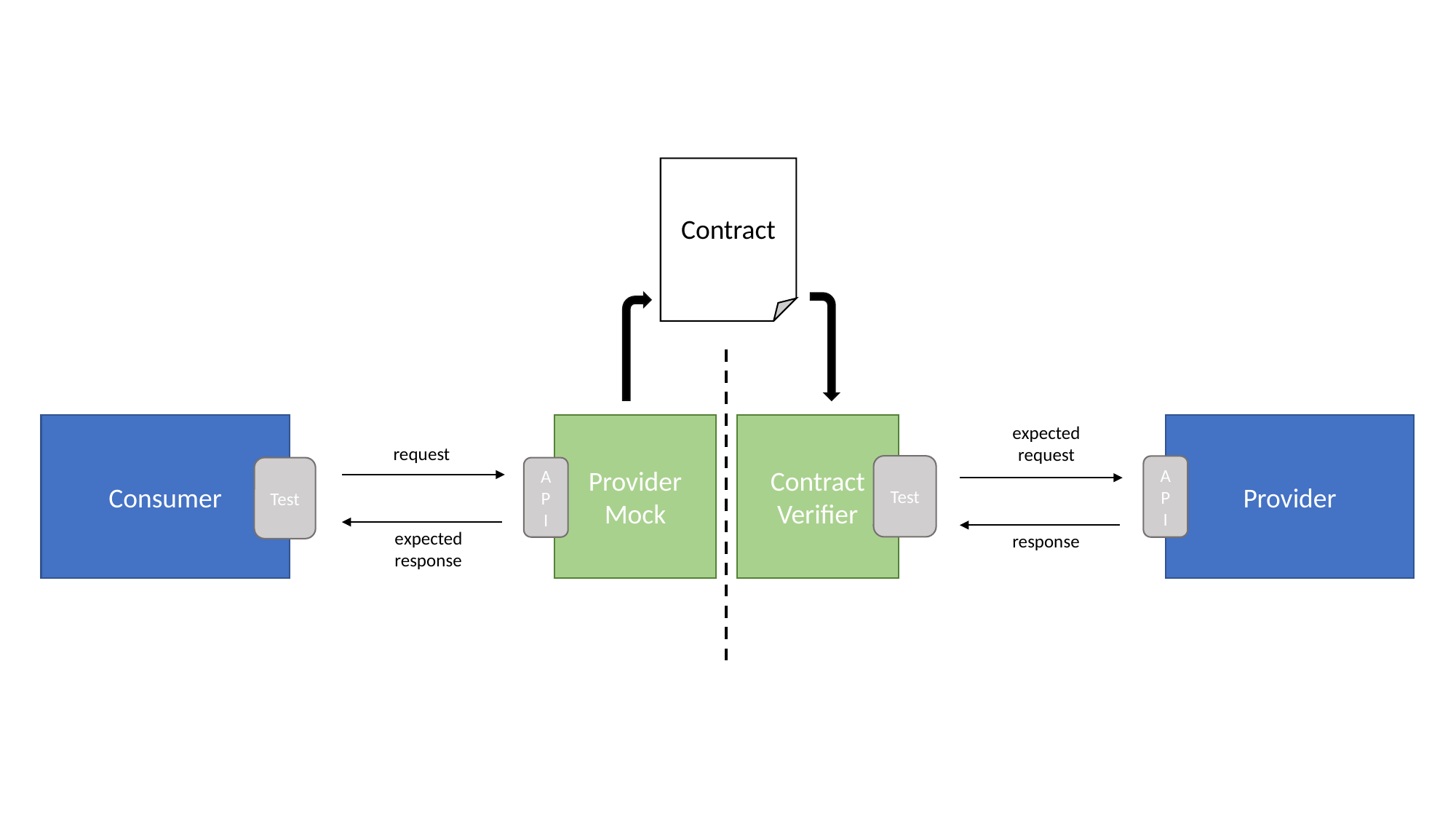

Contract

Provider
Mock
Contract
Verifier
Provider
Consumer
expected
request
request
A
P
I
Test
A
P
I
expected
response
response
Test